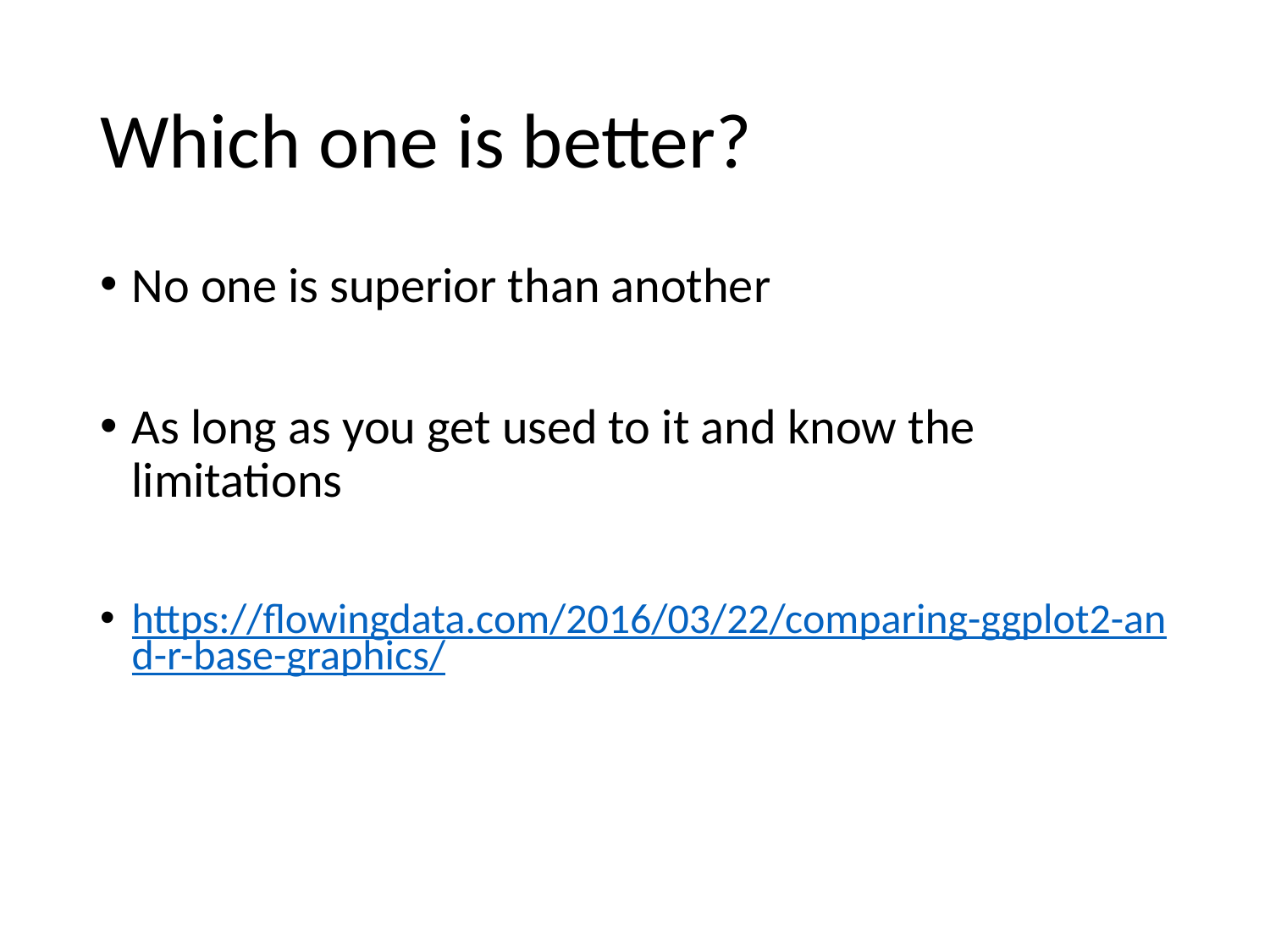

# Which one is better?
No one is superior than another

As long as you get used to it and know the limitations

https://flowingdata.com/2016/03/22/comparing-ggplot2-and-r-base-graphics/